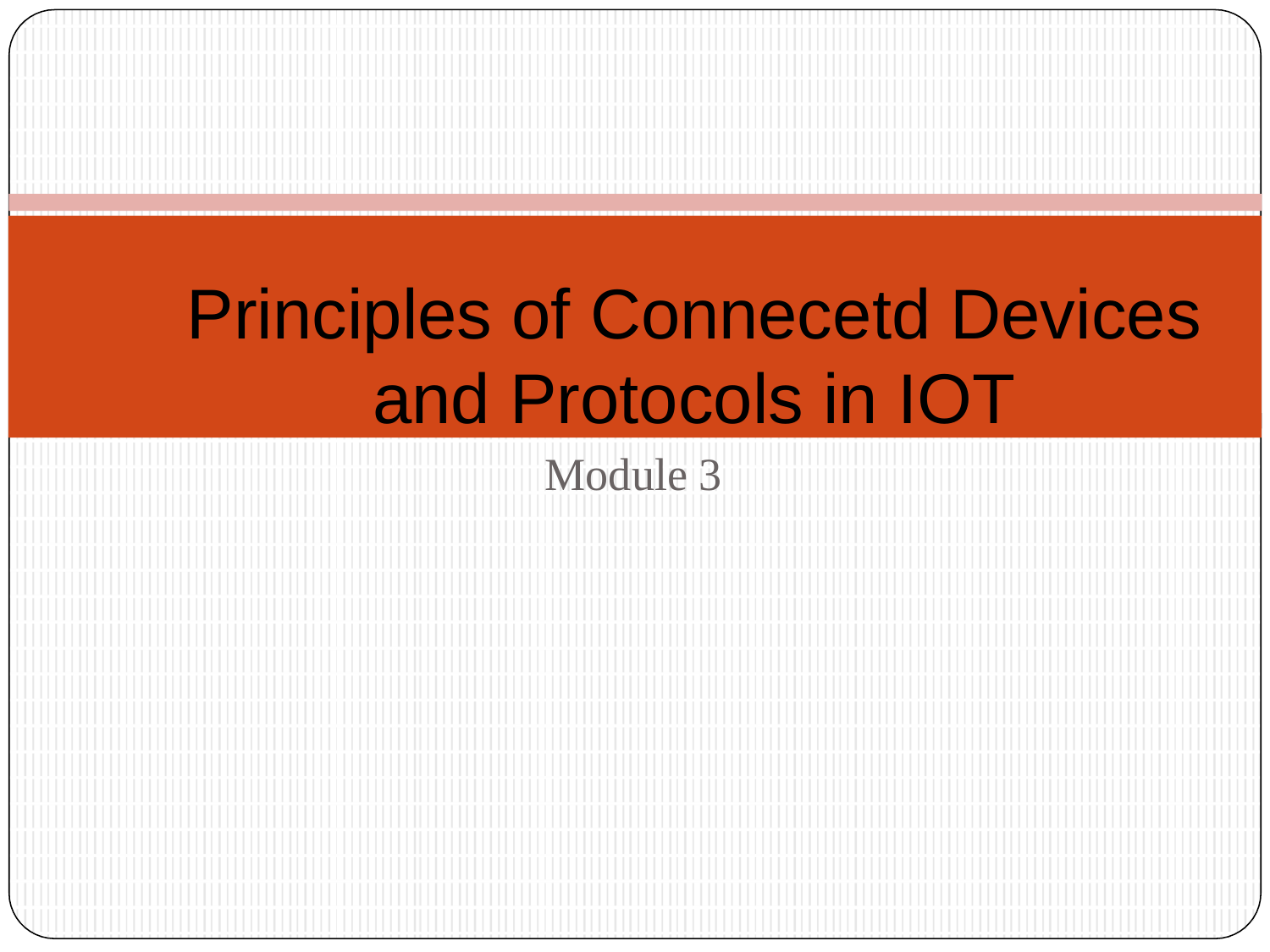

Principles of Connecetd Devices and Protocols in IOT
Module 3